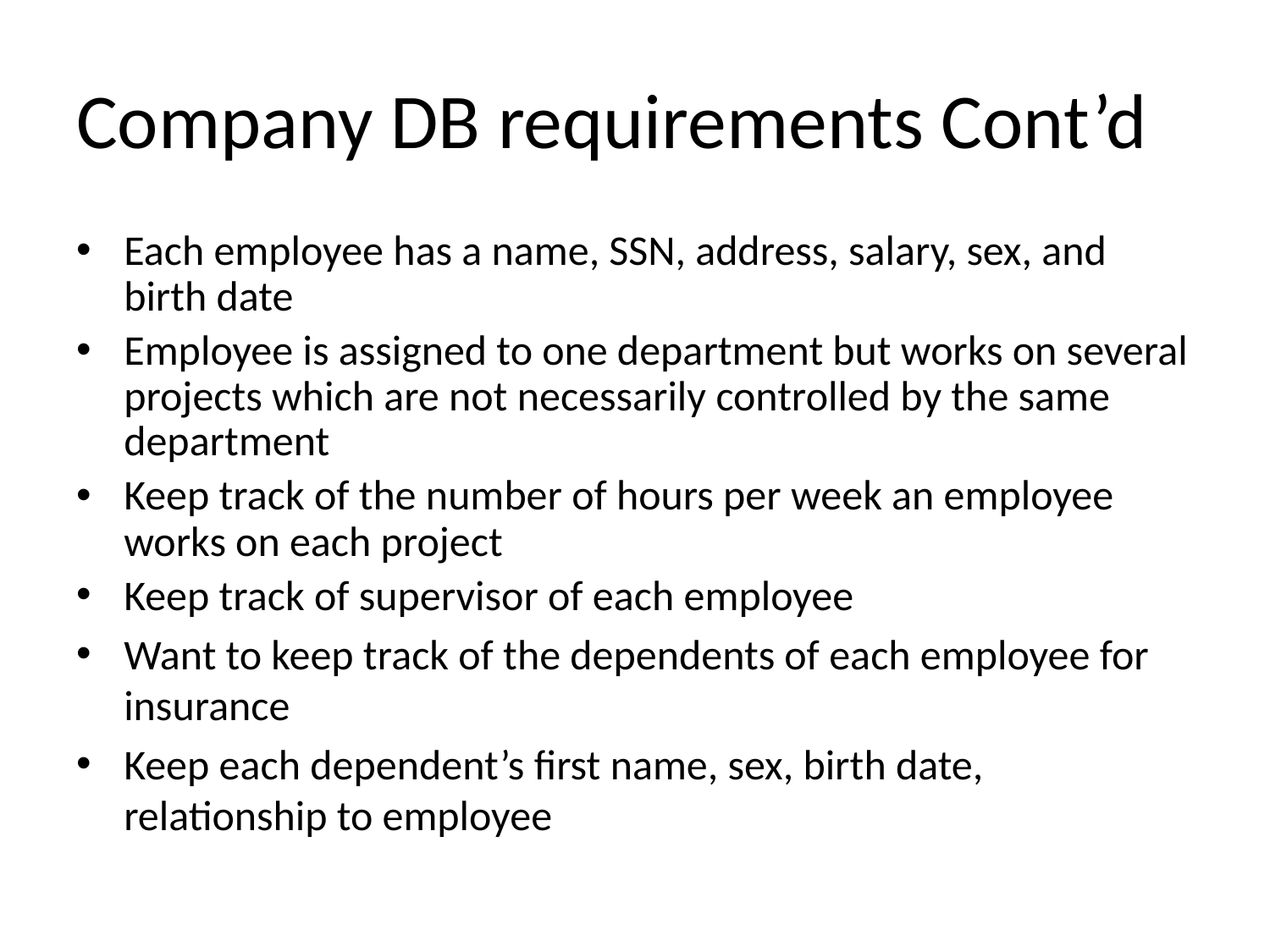

# Company DB requirements Cont’d
Each employee has a name, SSN, address, salary, sex, and birth date
Employee is assigned to one department but works on several projects which are not necessarily controlled by the same department
Keep track of the number of hours per week an employee works on each project
Keep track of supervisor of each employee
Want to keep track of the dependents of each employee for insurance
Keep each dependent’s first name, sex, birth date, relationship to employee